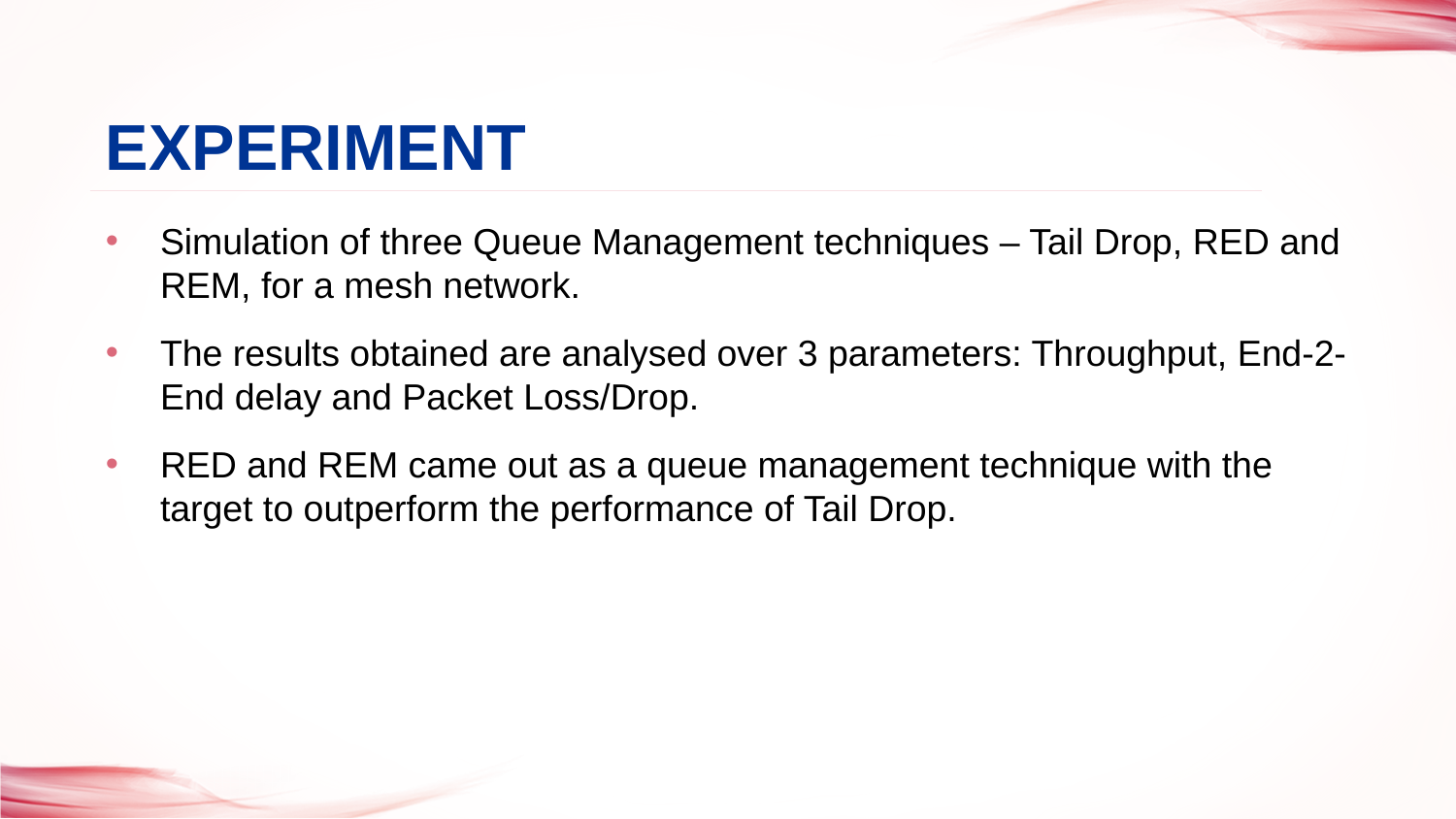

EXPERIMENT
# Simulation of three Queue Management techniques – Tail Drop, RED and REM, for a mesh network.
The results obtained are analysed over 3 parameters: Throughput, End-2-End delay and Packet Loss/Drop.
RED and REM came out as a queue management technique with the target to outperform the performance of Tail Drop.